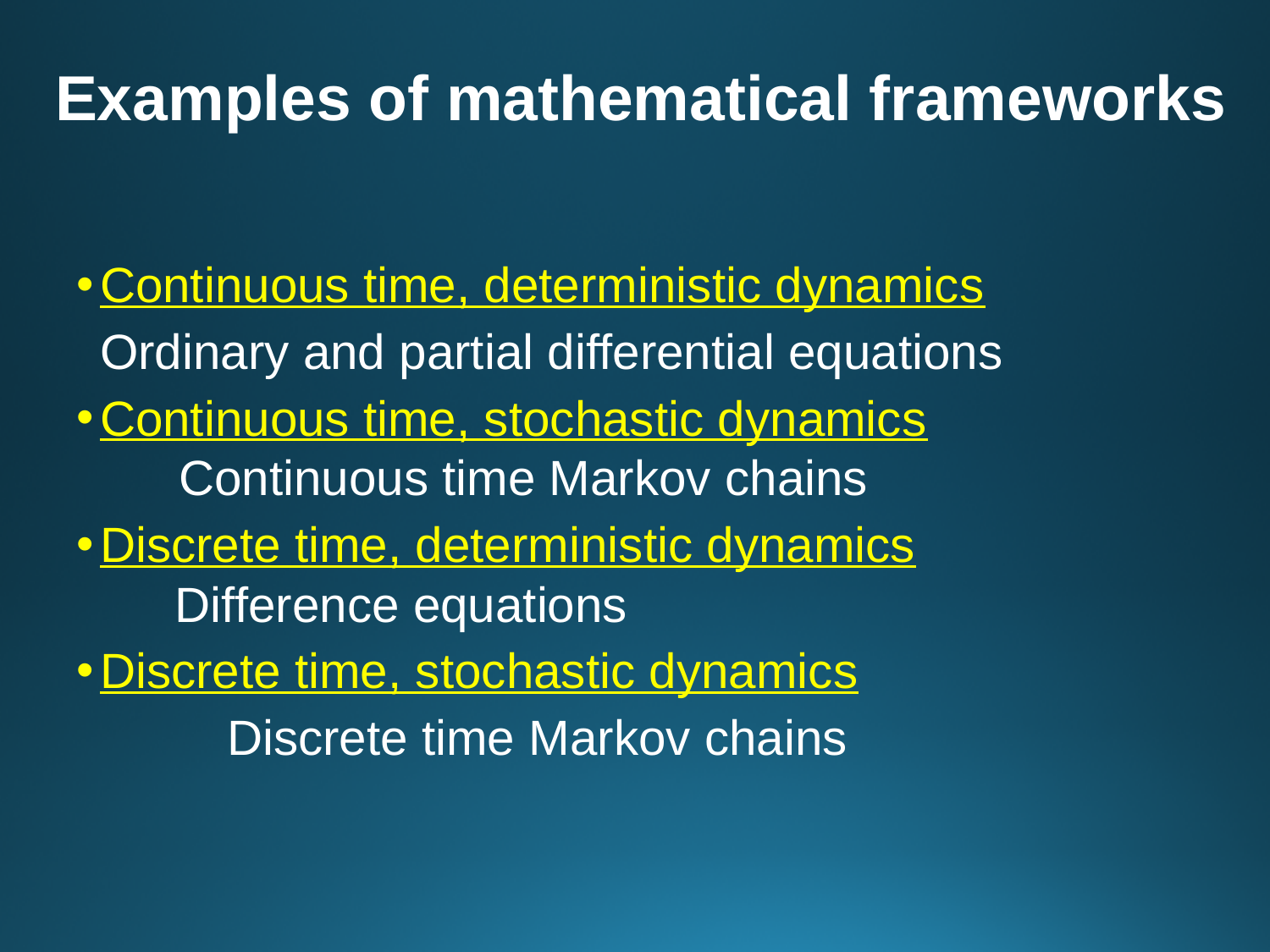

# Examples of mathematical frameworks
Continuous time, deterministic dynamics
	Ordinary and partial differential equations
Continuous time, stochastic dynamics
    Continuous time Markov chains
Discrete time, deterministic dynamics
	  Difference equations
Discrete time, stochastic dynamics
		Discrete time Markov chains